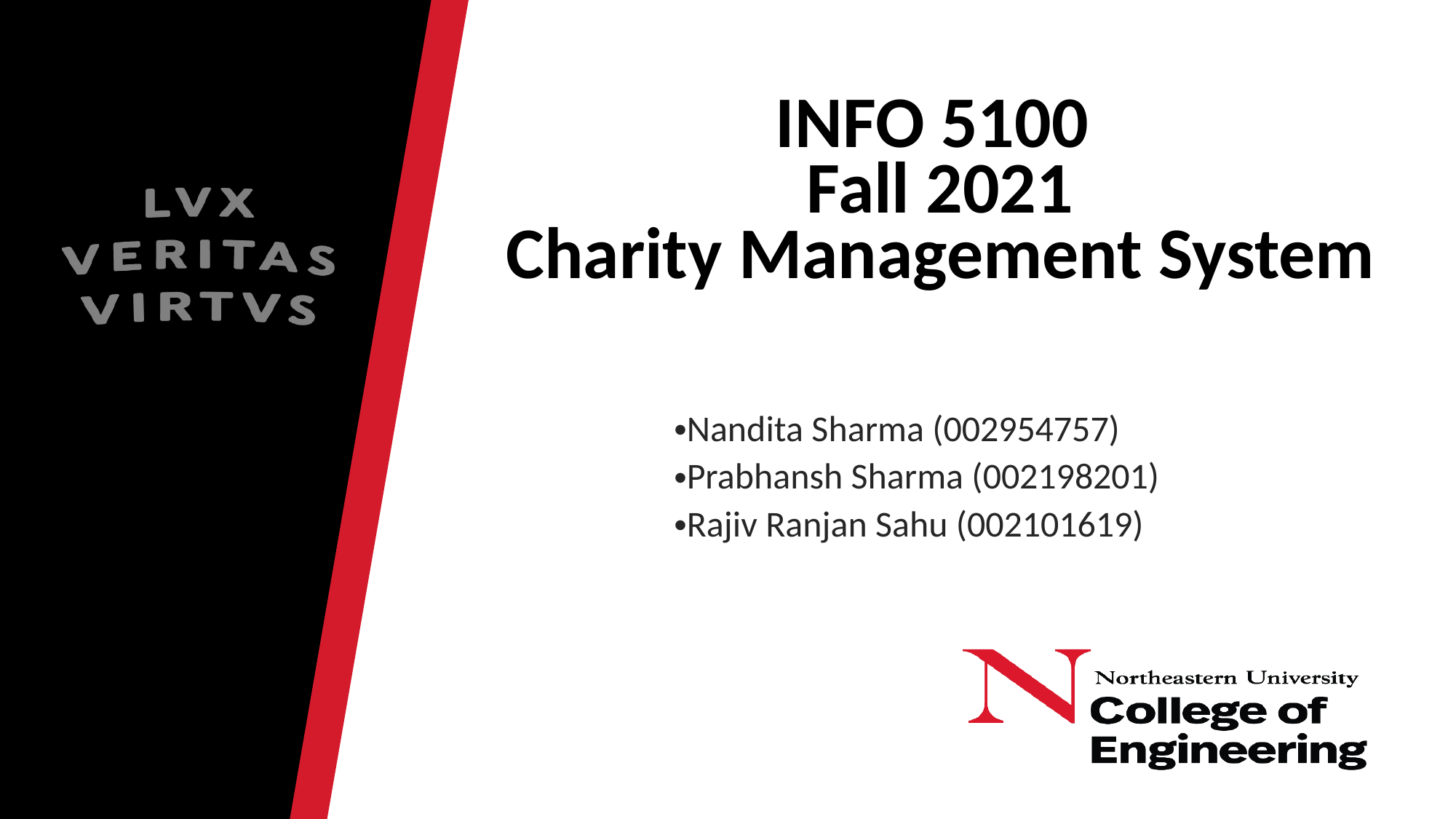

# INFO 5100 Fall 2021 Charity Management System
Nandita Sharma (002954757)
Prabhansh Sharma (002198201)
Rajiv Ranjan Sahu (002101619)